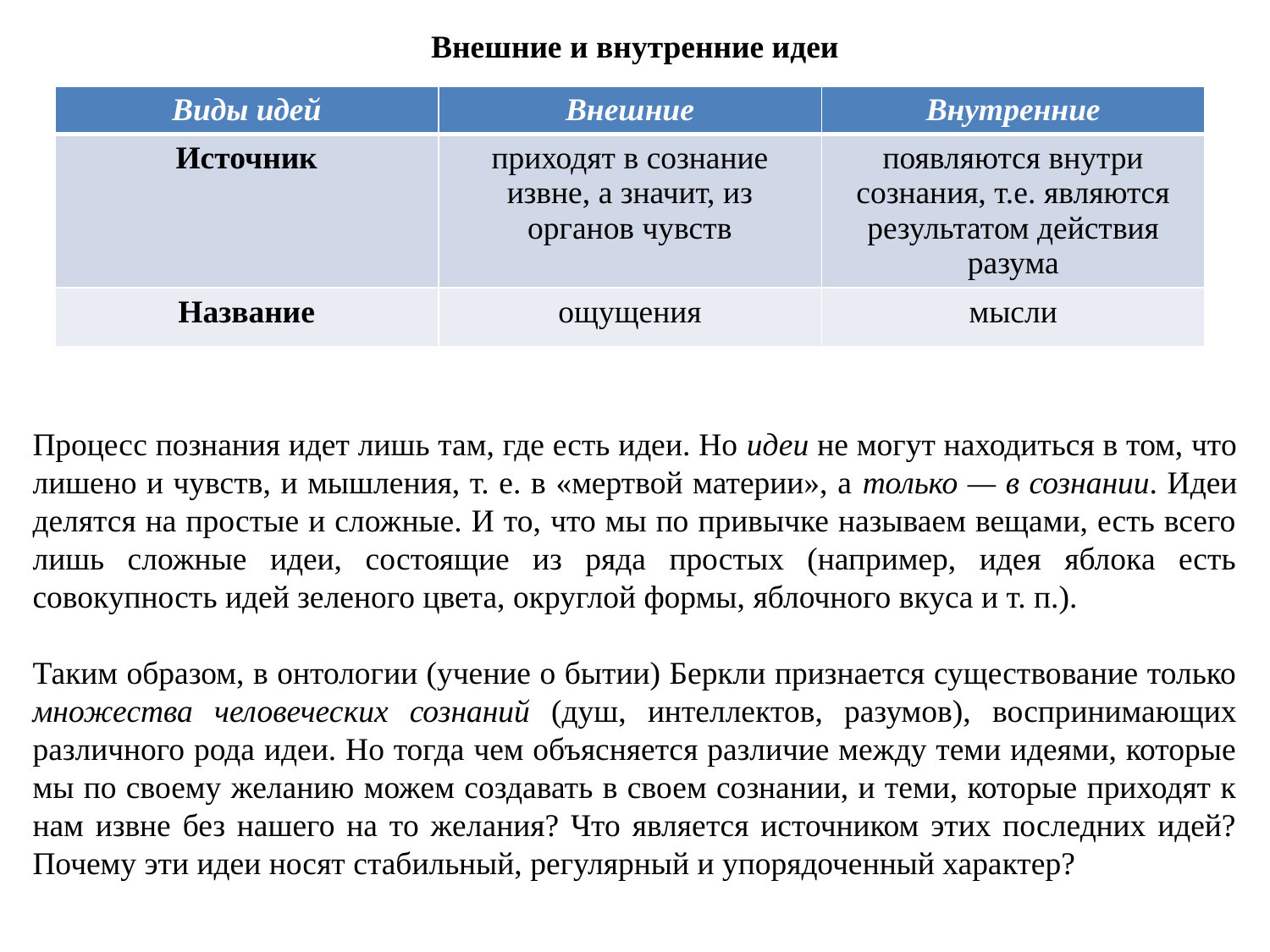

Внешние и внутренние идеи

Процесс познания идет лишь там, где есть идеи. Но идеи не могут находиться в том, что лишено и чувств, и мышления, т. е. в «мертвой материи», а только — в сознании. Идеи делятся на простые и сложные. И то, что мы по привычке называем вещами, есть всего лишь сложные идеи, состоящие из ряда простых (например, идея яблока есть совокупность идей зеленого цвета, округлой формы, яблочного вкуса и т. п.).

Таким образом, в онтологии (учение о бытии) Беркли признается существование только множества человеческих сознаний (душ, интеллектов, разумов), воспринимающих различного рода идеи. Но тогда чем объясняется различие между теми идеями, которые мы по своему желанию можем создавать в своем сознании, и теми, которые приходят к нам извне без нашего на то желания? Что является источником этих последних идей? Почему эти идеи носят стабильный, регулярный и упорядоченный характер?

| Виды идей | Внешние | Внутренние |
| --- | --- | --- |
| Источник | приходят в сознание извне, а значит, из органов чувств | появляются внутри сознания, т.е. являются результатом действия разума |
| Название | ощущения | мысли |